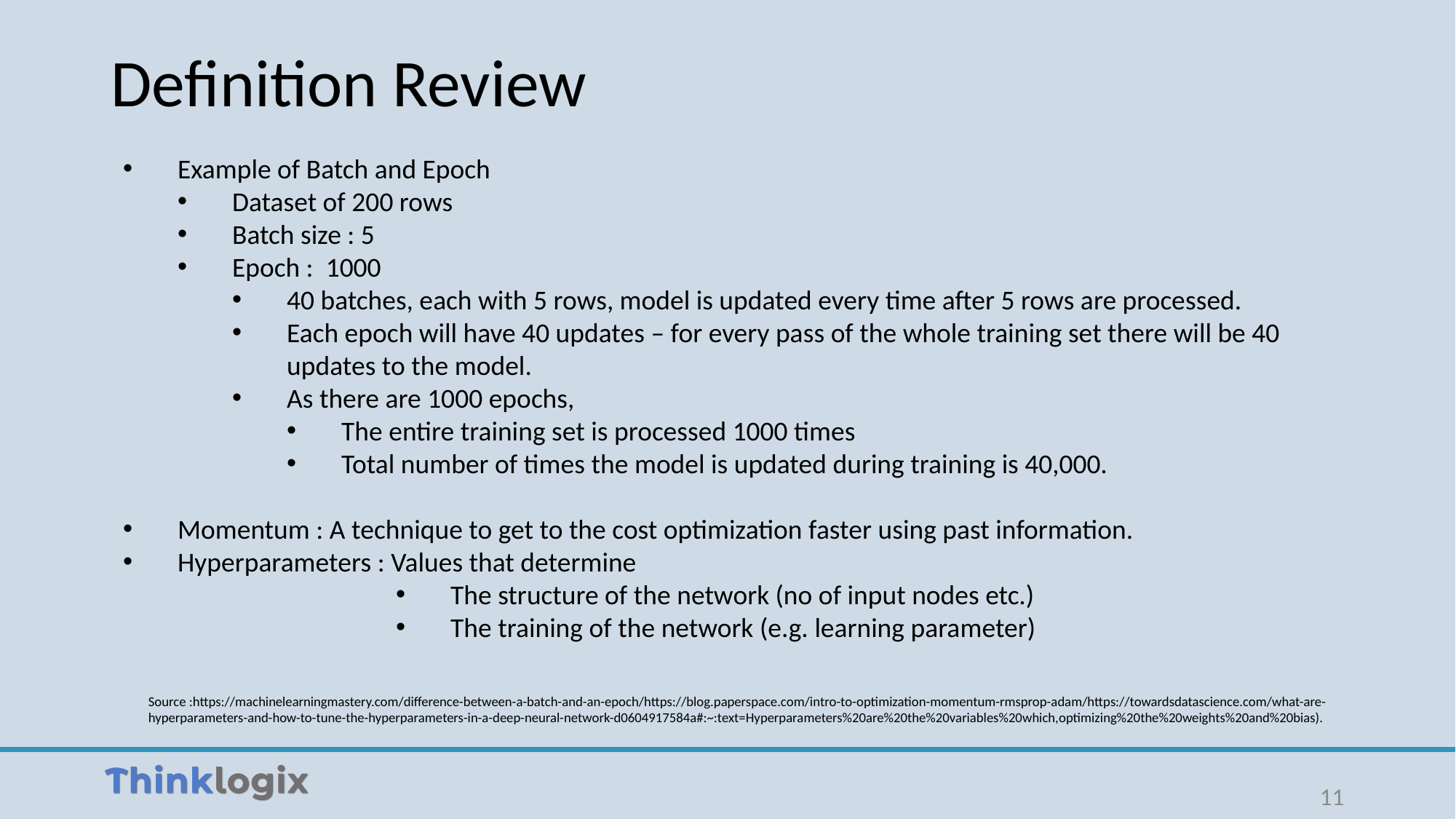

# Definition Review
Example of Batch and Epoch
Dataset of 200 rows
Batch size : 5
Epoch :  1000
40 batches, each with 5 rows, model is updated every time after 5 rows are processed.
Each epoch will have 40 updates – for every pass of the whole training set there will be 40 updates to the model.
As there are 1000 epochs,
The entire training set is processed 1000 times
Total number of times the model is updated during training is 40,000.

Momentum : A technique to get to the cost optimization faster using past information.
Hyperparameters : Values that determine
The structure of the network (no of input nodes etc.)
The training of the network (e.g. learning parameter)
Source :https://machinelearningmastery.com/difference-between-a-batch-and-an-epoch/https://blog.paperspace.com/intro-to-optimization-momentum-rmsprop-adam/https://towardsdatascience.com/what-are-hyperparameters-and-how-to-tune-the-hyperparameters-in-a-deep-neural-network-d0604917584a#:~:text=Hyperparameters%20are%20the%20variables%20which,optimizing%20the%20weights%20and%20bias).

11